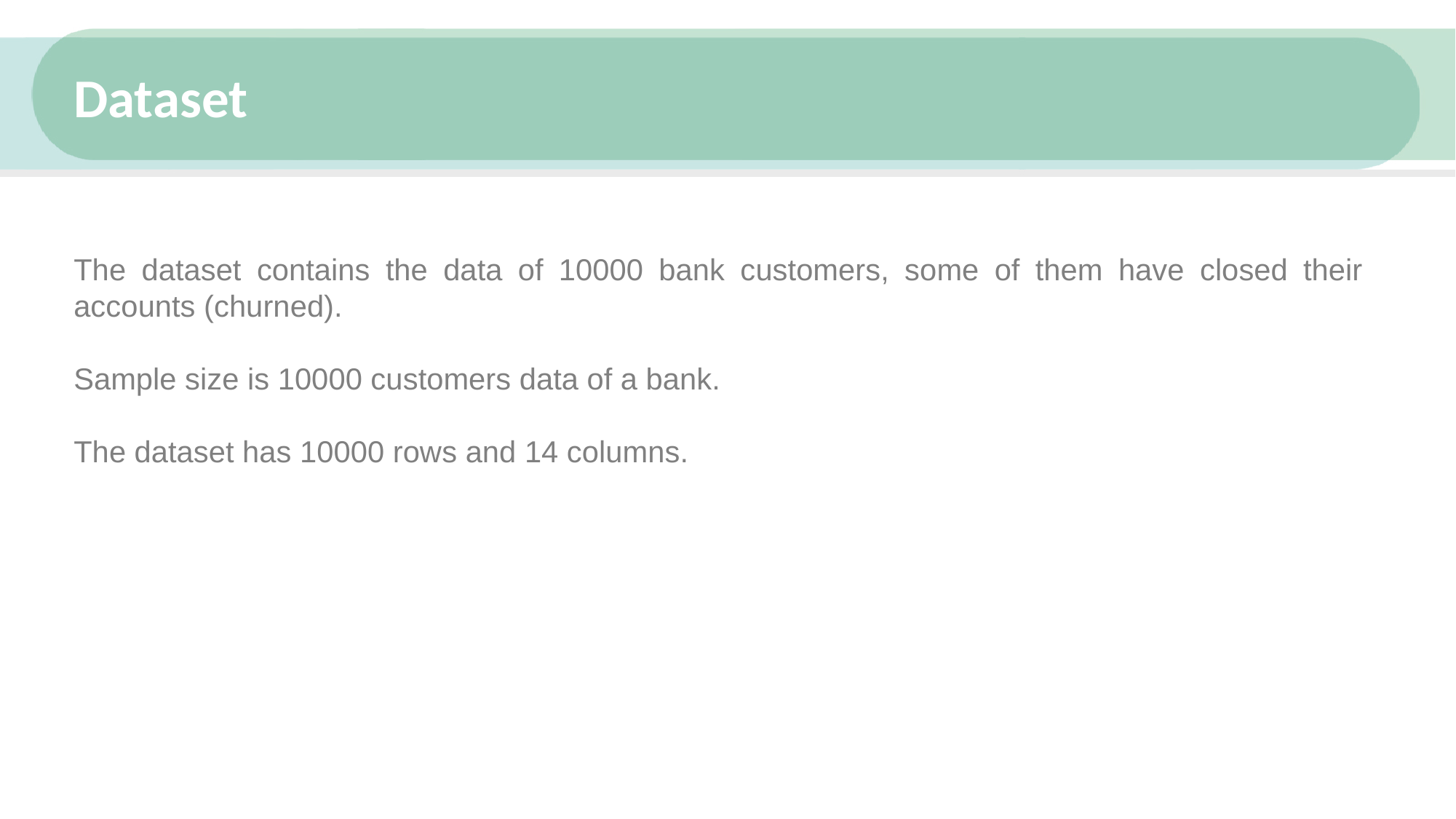

# Dataset
The dataset contains the data of 10000 bank customers, some of them have closed their
accounts (churned).

Sample size is 10000 customers data of a bank.

The dataset has 10000 rows and 14 columns.